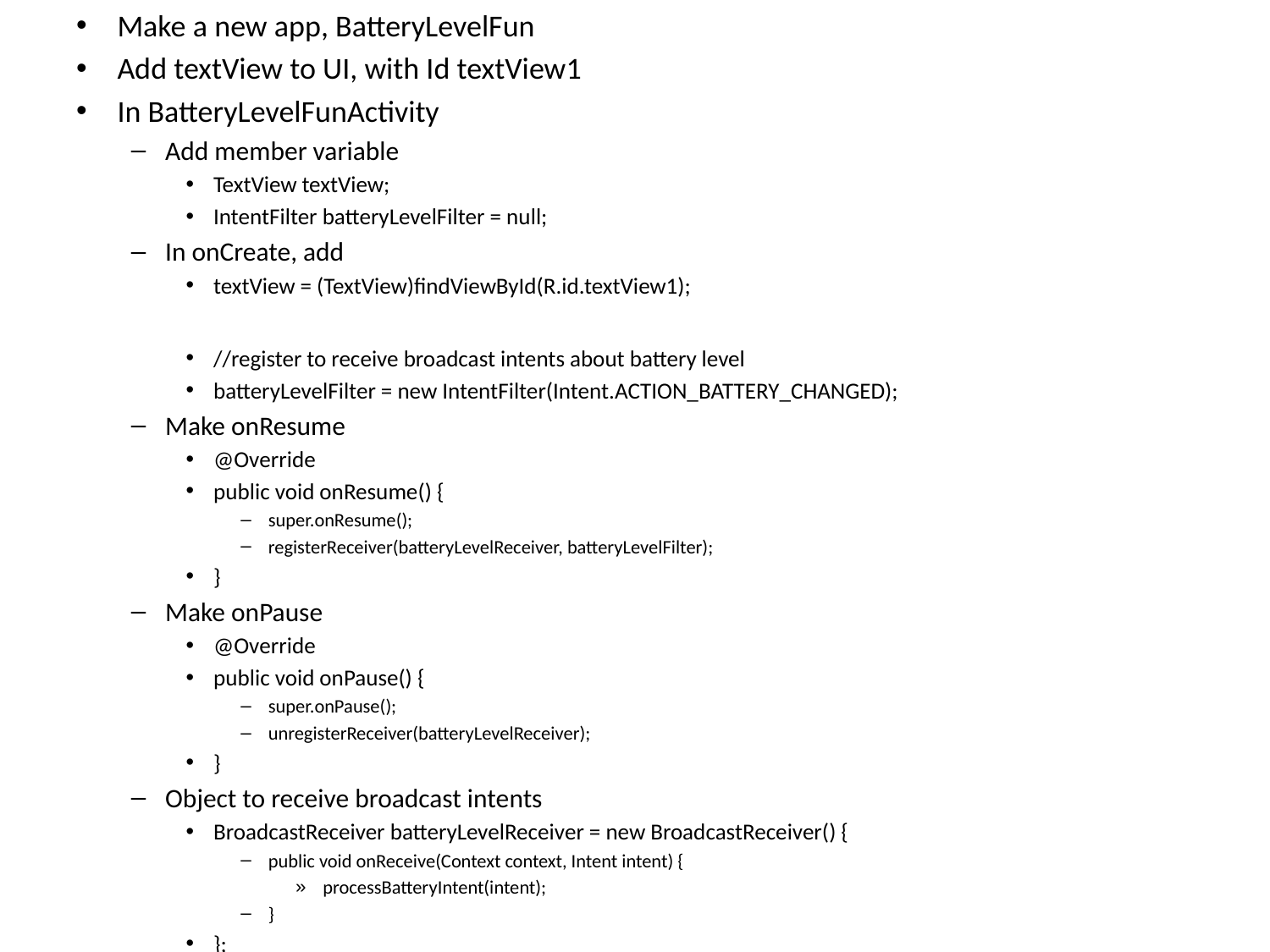

Make a new app, BatteryLevelFun
Add textView to UI, with Id textView1
In BatteryLevelFunActivity
Add member variable
TextView textView;
IntentFilter batteryLevelFilter = null;
In onCreate, add
textView = (TextView)findViewById(R.id.textView1);

//register to receive broadcast intents about battery level
batteryLevelFilter = new IntentFilter(Intent.ACTION_BATTERY_CHANGED);
Make onResume
@Override
public void onResume() {
super.onResume();
registerReceiver(batteryLevelReceiver, batteryLevelFilter);
}
Make onPause
@Override
public void onPause() {
super.onPause();
unregisterReceiver(batteryLevelReceiver);
}
Object to receive broadcast intents
BroadcastReceiver batteryLevelReceiver = new BroadcastReceiver() {
public void onReceive(Context context, Intent intent) {
processBatteryIntent(intent);
}
};